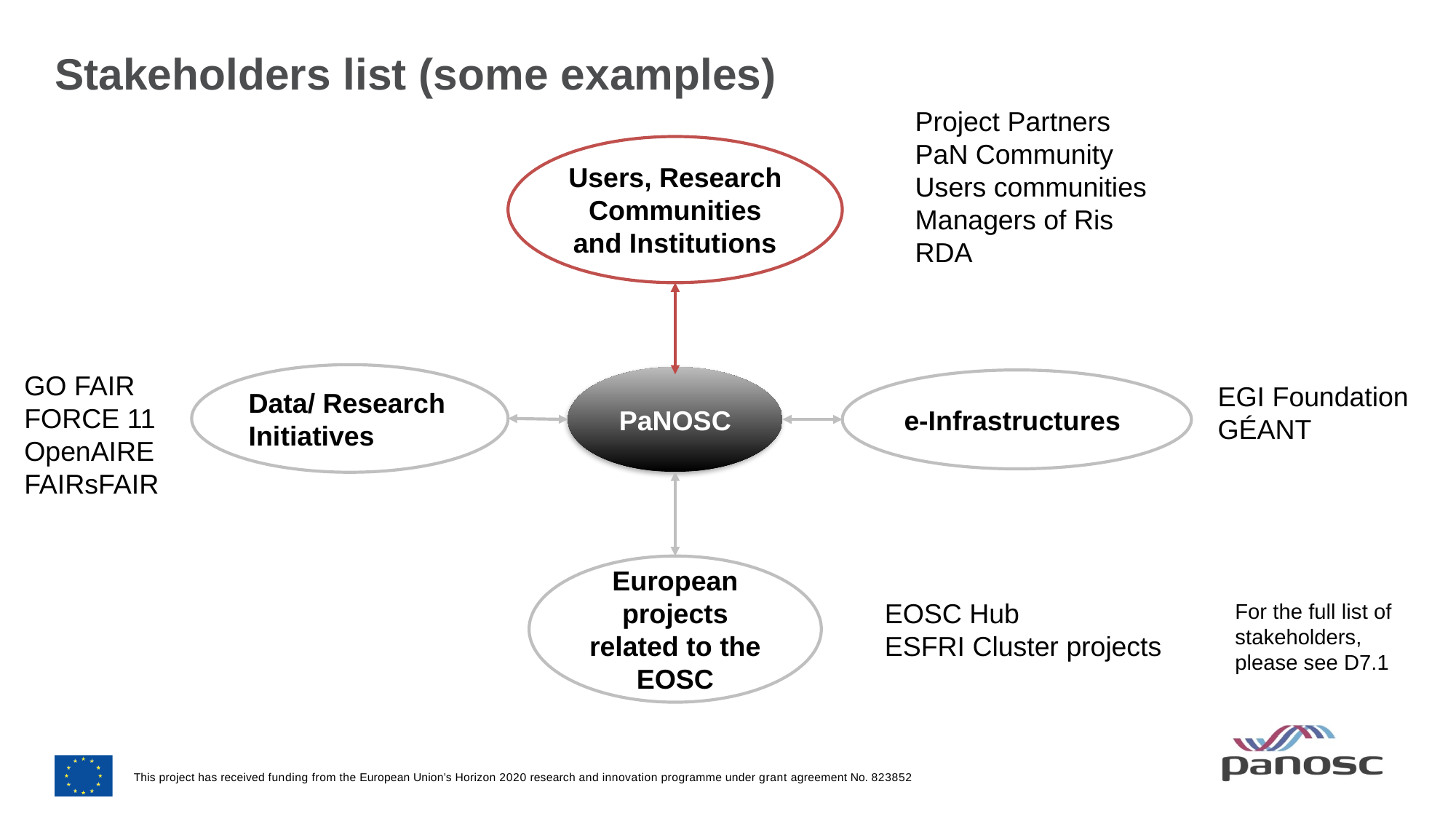

# Stakeholders list (some examples)
Project Partners
PaN Community
Users communities
Managers of Ris
RDA
Users, Research Communities and Institutions
GO FAIR
FORCE 11
OpenAIRE
FAIRsFAIR
Data/ Research Initiatives
PaNOSC
e-Infrastructures
EGI Foundation
GÉANT
European projects related to the EOSC
EOSC Hub
ESFRI Cluster projects
For the full list of stakeholders, please see D7.1